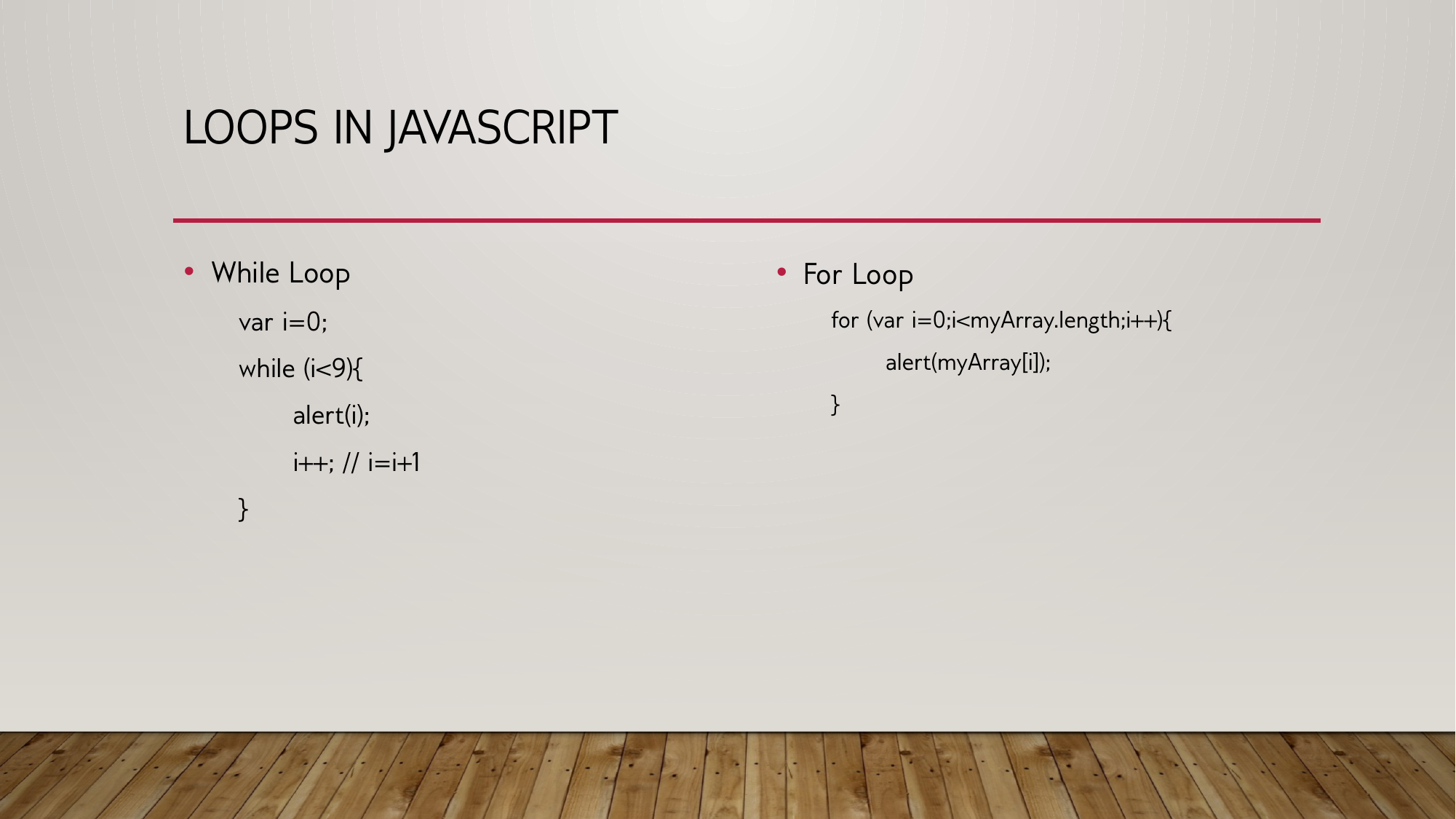

# Loops in javascript
While Loop
var i=0;
while (i<9){
alert(i);
i++; // i=i+1
}
For Loop
for (var i=0;i<myArray.length;i++){
alert(myArray[i]);
}